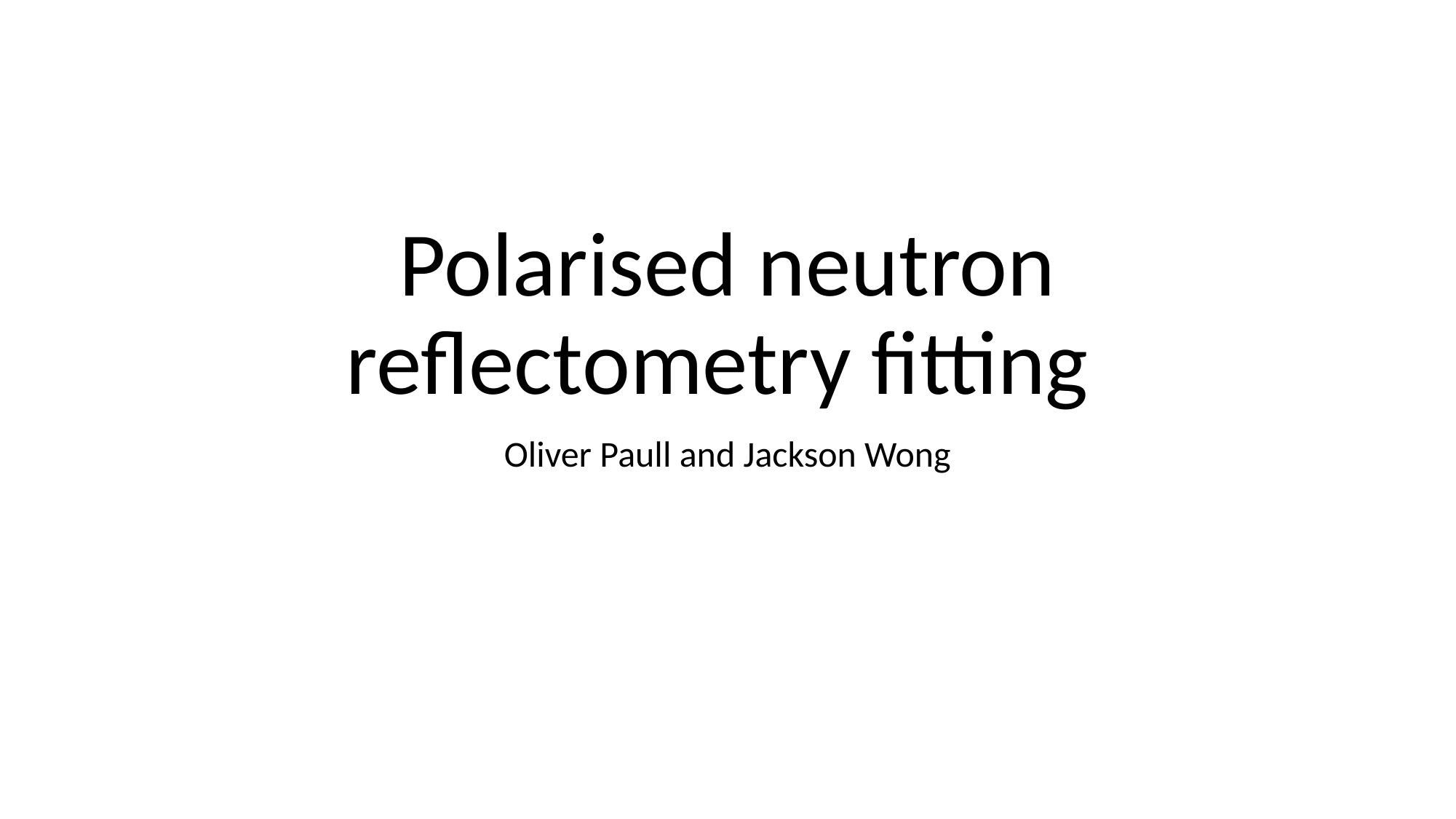

# Polarised neutron reflectometry fitting
Oliver Paull and Jackson Wong